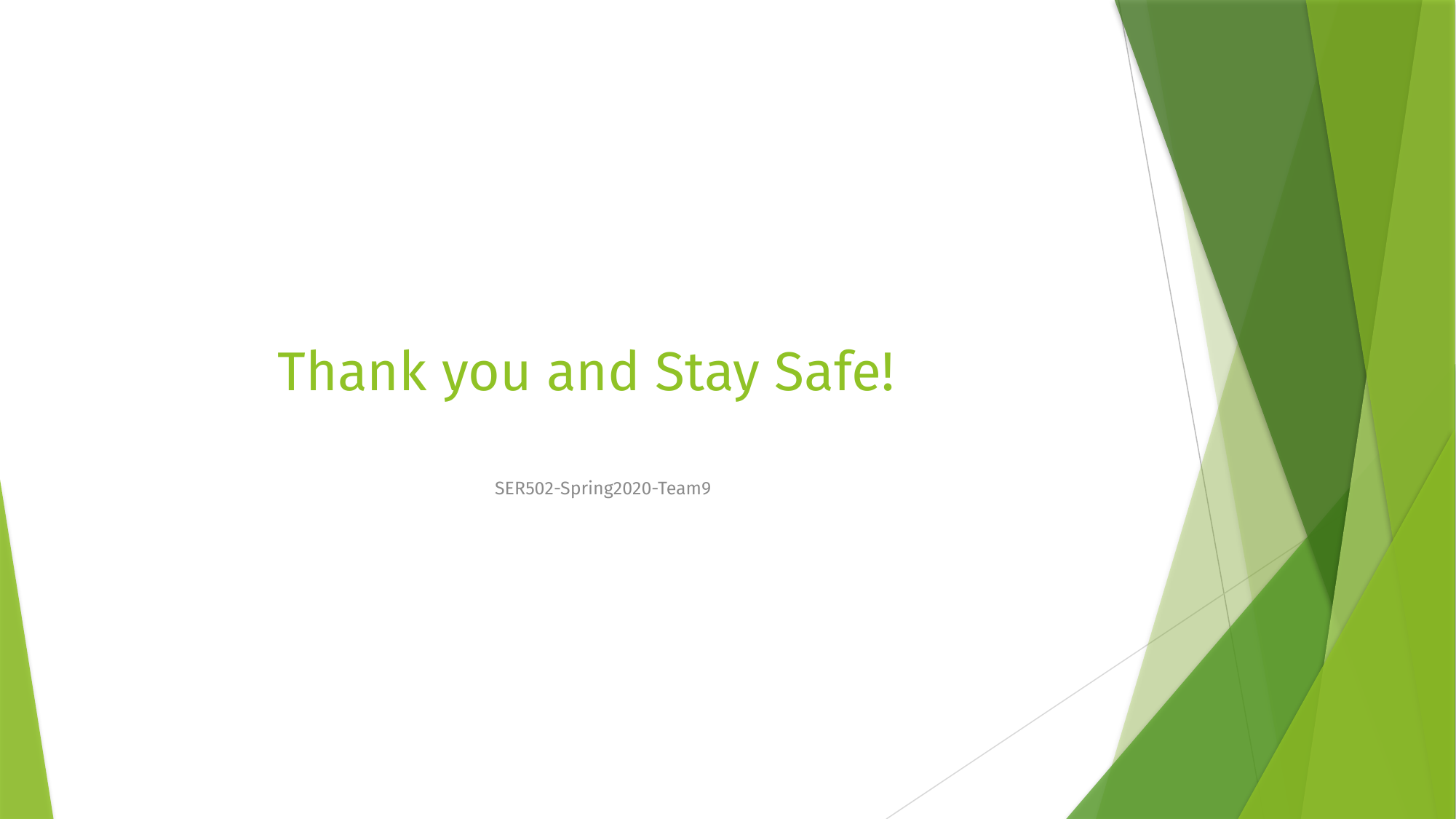

# Thank you and Stay Safe!
SER502-Spring2020-Team9